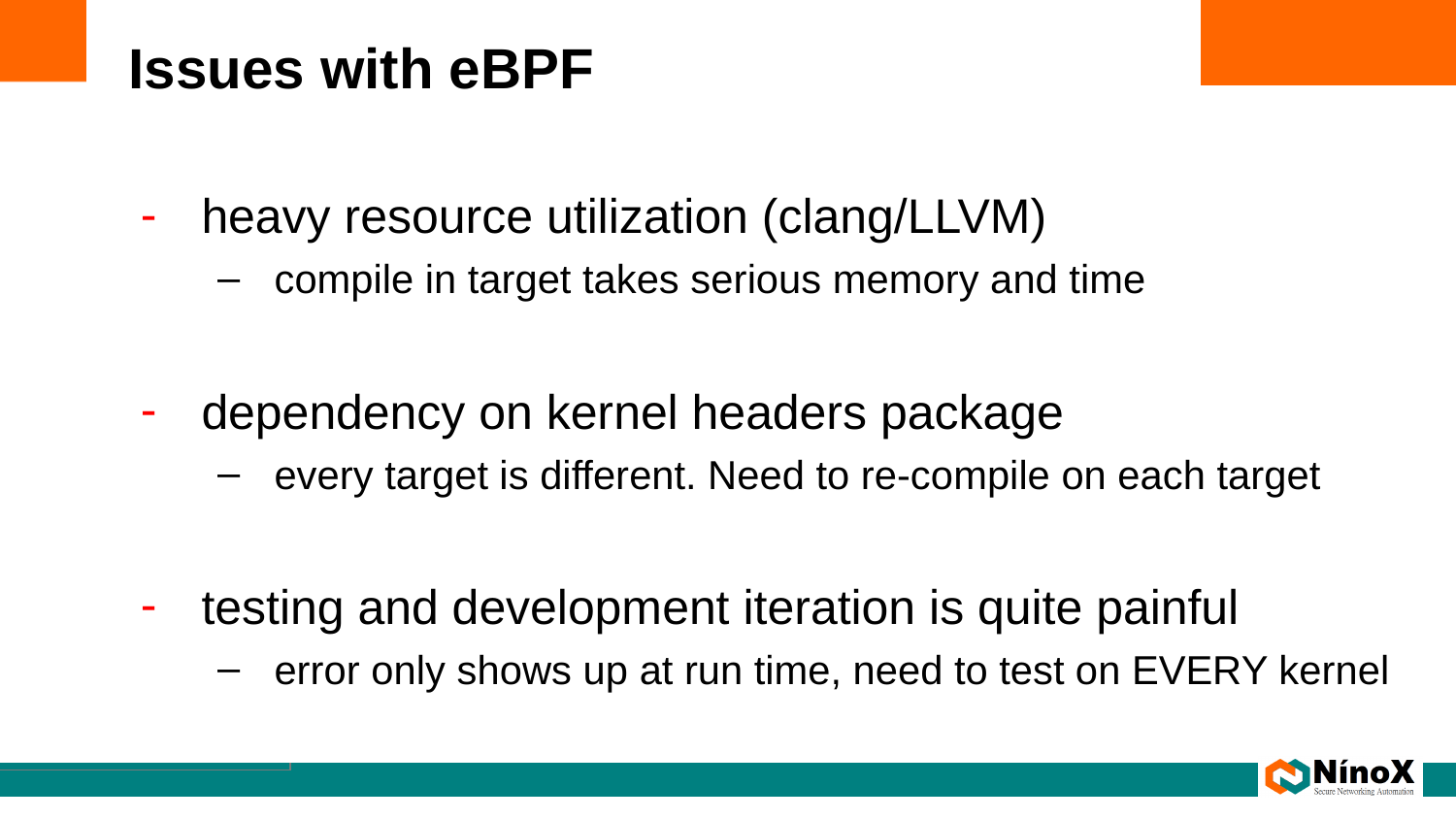

# Issues with eBPF
heavy resource utilization (clang/LLVM)
compile in target takes serious memory and time

dependency on kernel headers package
every target is different. Need to re-compile on each target

testing and development iteration is quite painful
error only shows up at run time, need to test on EVERY kernel